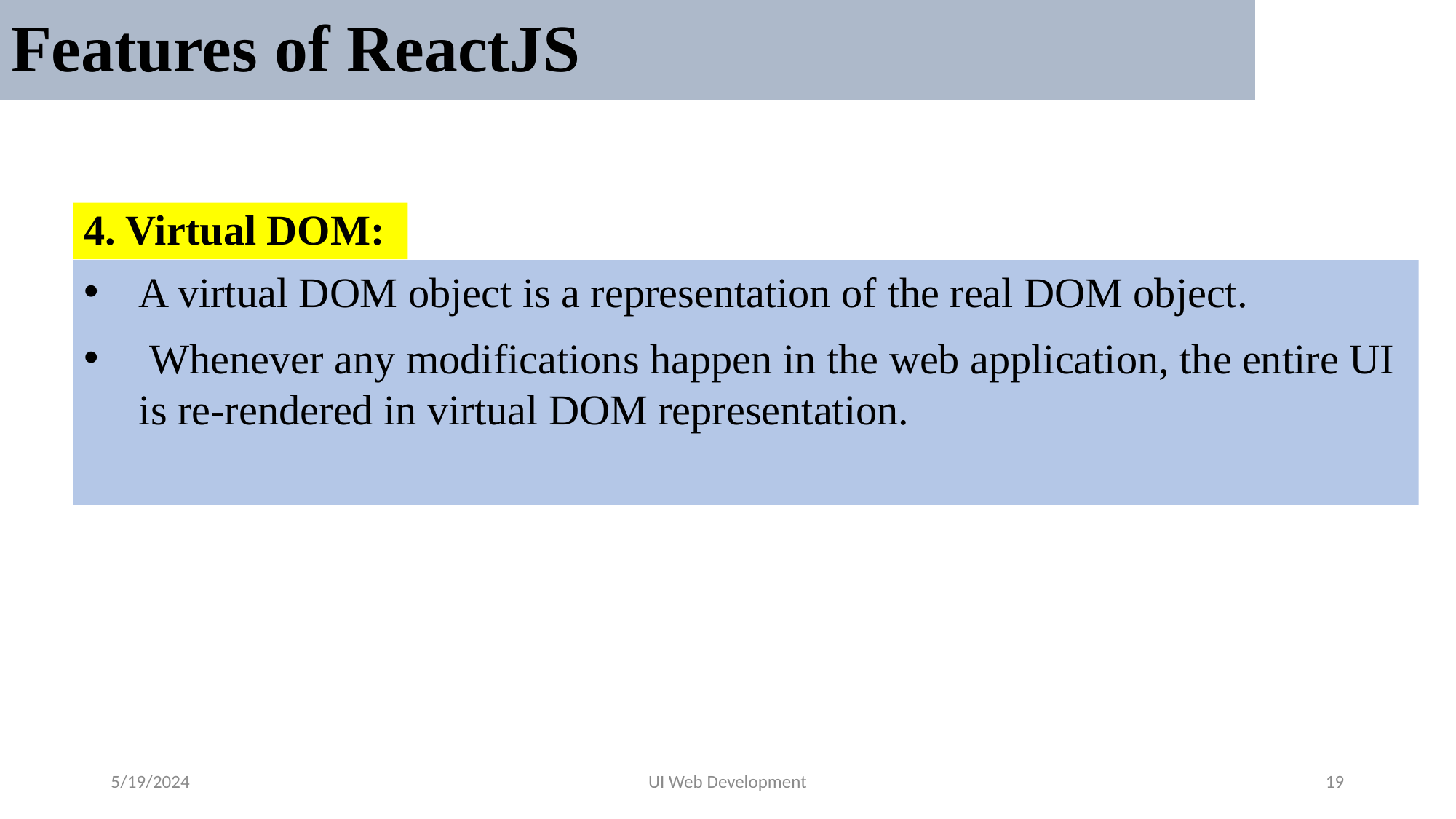

# Features of ReactJS
4. Virtual DOM:
A virtual DOM object is a representation of the real DOM object.
 Whenever any modifications happen in the web application, the entire UI is re-rendered in virtual DOM representation.

5/19/2024
UI Web Development
19